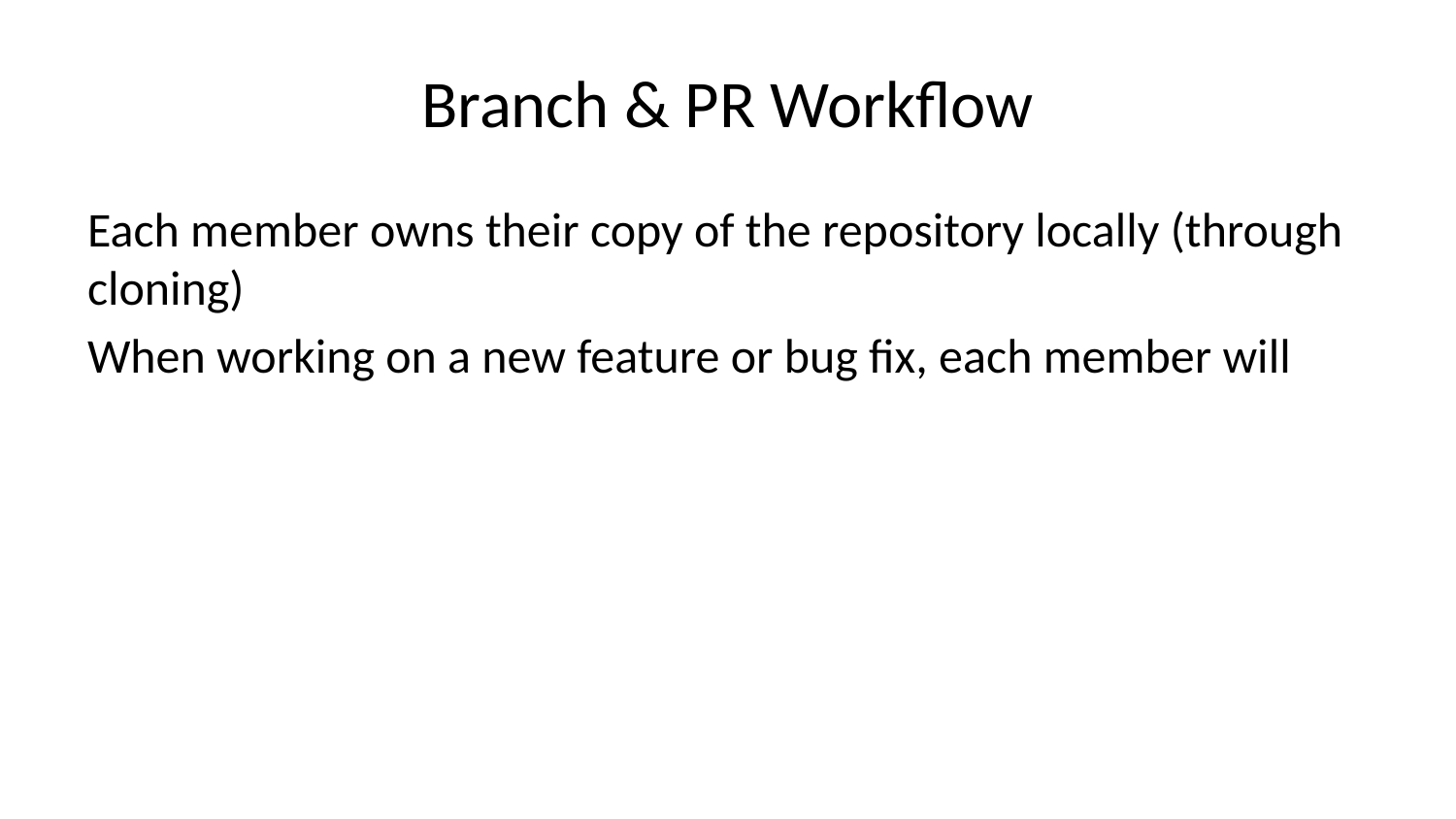

# Branch & PR Workflow
Each member owns their copy of the repository locally (through cloning)
When working on a new feature or bug fix, each member will